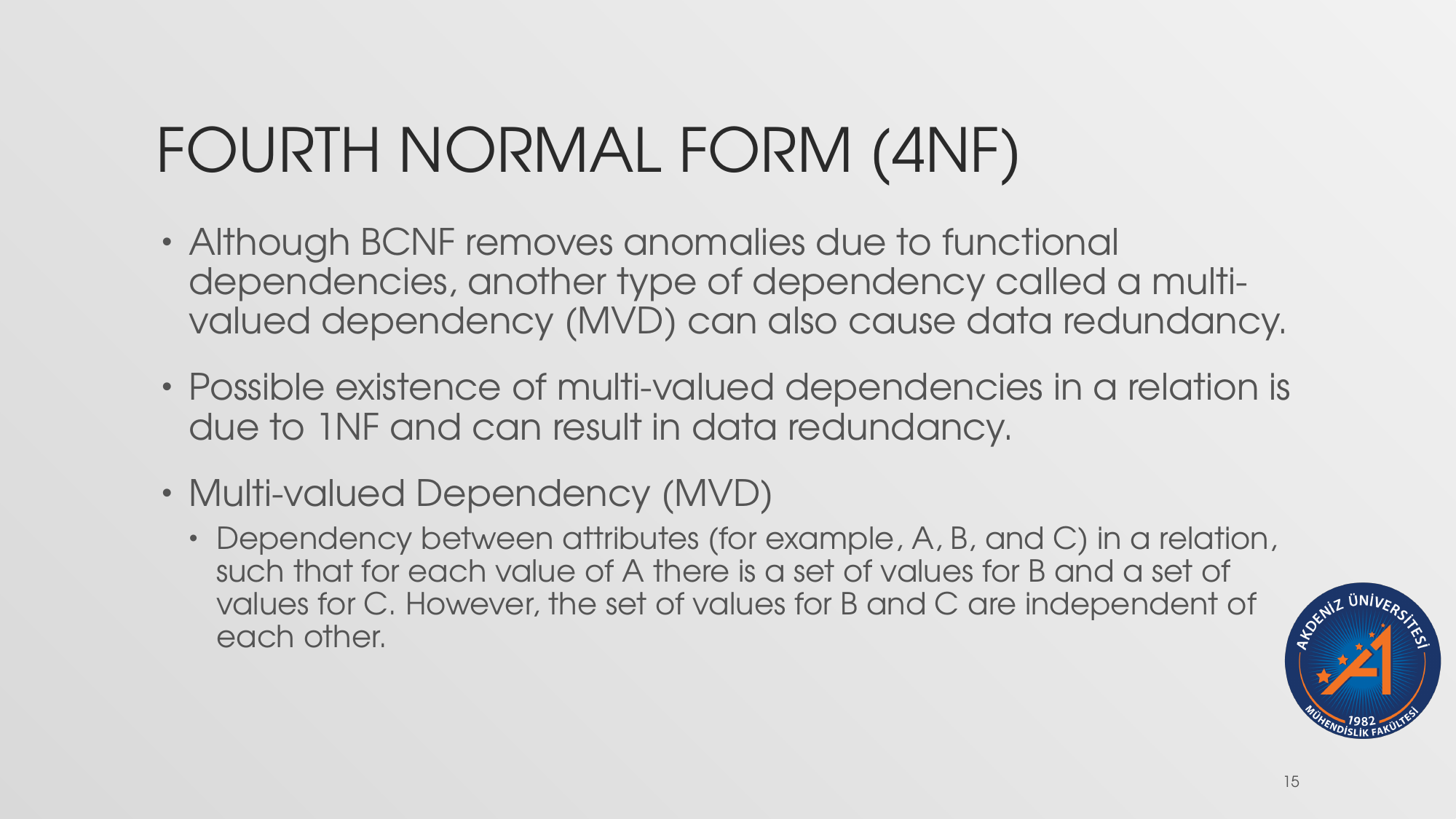

# Fourth Normal Form (4NF)
Although BCNF removes anomalies due to functional dependencies, another type of dependency called a multi-valued dependency (MVD) can also cause data redundancy.
Possible existence of multi-valued dependencies in a relation is due to 1NF and can result in data redundancy.
Multi-valued Dependency (MVD)
Dependency between attributes (for example, A, B, and C) in a relation, such that for each value of A there is a set of values for B and a set of values for C. However, the set of values for B and C are independent of each other.

15